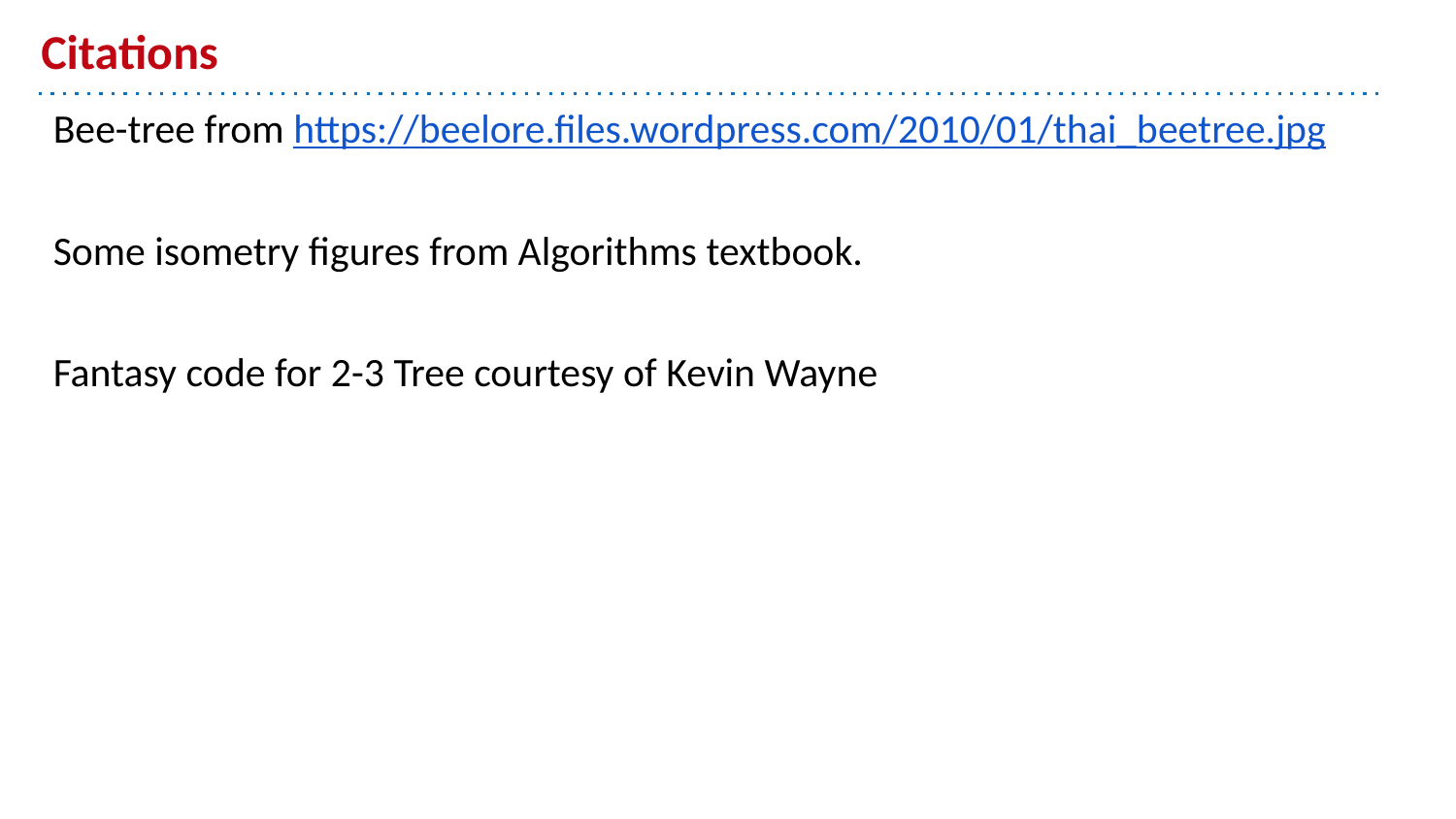

# Citations
Bee-tree from https://beelore.files.wordpress.com/2010/01/thai_beetree.jpg

Some isometry figures from Algorithms textbook.

Fantasy code for 2-3 Tree courtesy of Kevin Wayne